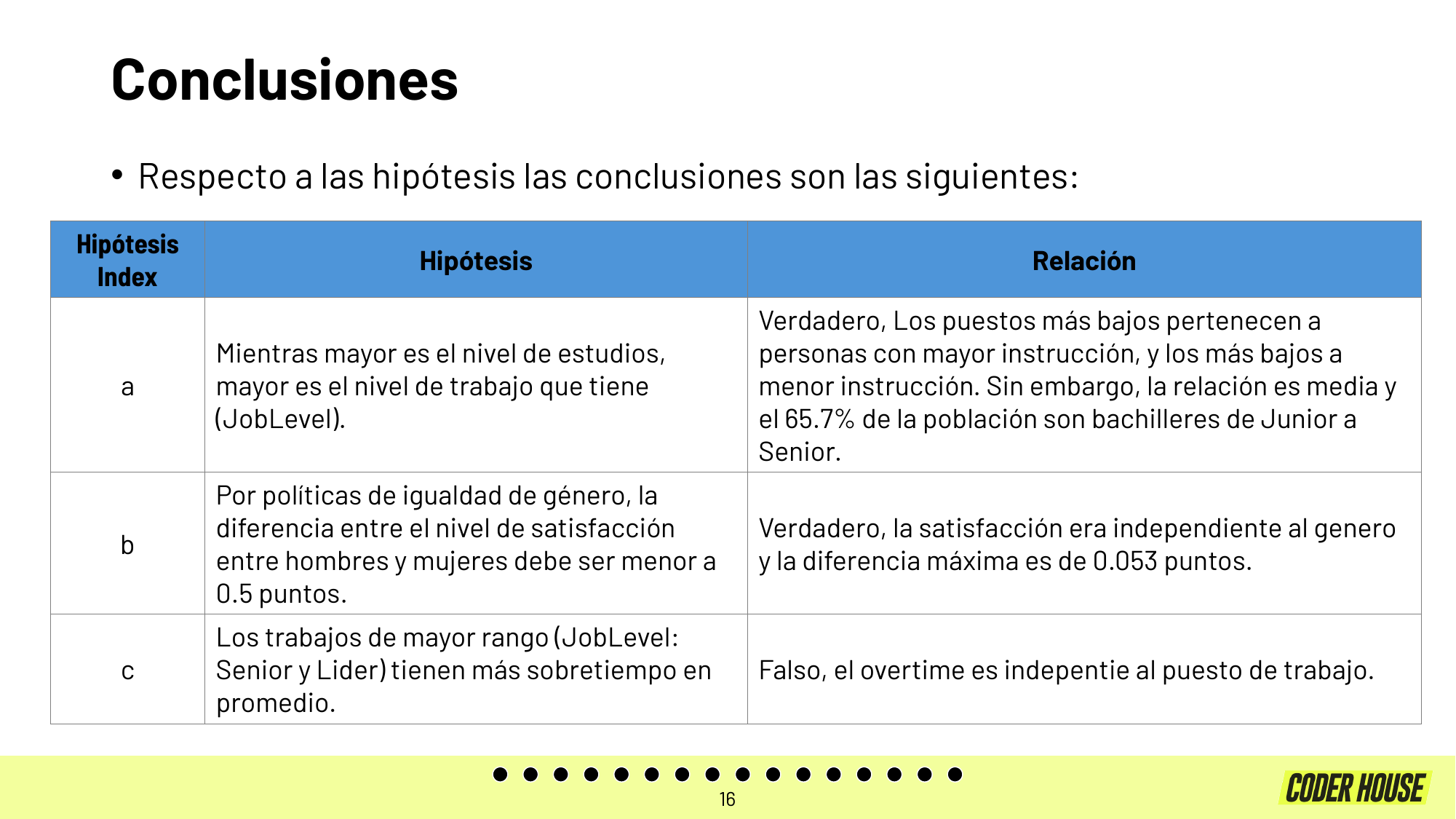

# Conclusiones
Respecto a las hipótesis las conclusiones son las siguientes:
| Hipótesis Index | Hipótesis | Relación |
| --- | --- | --- |
| a | Mientras mayor es el nivel de estudios, mayor es el nivel de trabajo que tiene (JobLevel). | Verdadero, Los puestos más bajos pertenecen a personas con mayor instrucción, y los más bajos a menor instrucción. Sin embargo, la relación es media y el 65.7% de la población son bachilleres de Junior a Senior. |
| b | Por políticas de igualdad de género, la diferencia entre el nivel de satisfacción entre hombres y mujeres debe ser menor a 0.5 puntos. | Verdadero, la satisfacción era independiente al genero y la diferencia máxima es de 0.053 puntos. |
| c | Los trabajos de mayor rango (JobLevel: Senior y Lider) tienen más sobretiempo en promedio. | Falso, el overtime es indepentie al puesto de trabajo. |

16